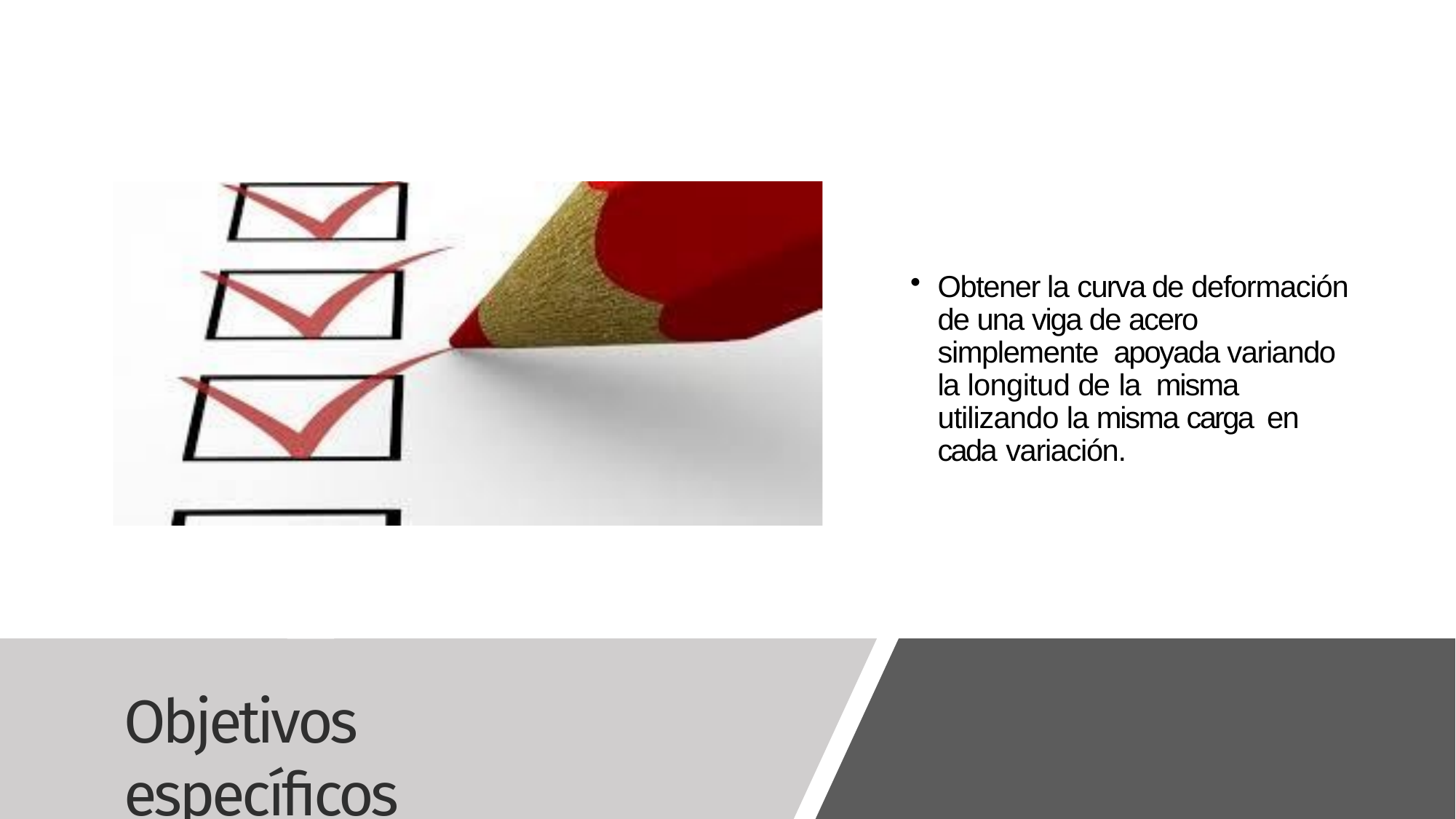

Obtener la curva de deformación  de una viga de acero simplemente  apoyada variando la longitud de la  misma utilizando la misma carga  en cada variación.

Objetivos específicos